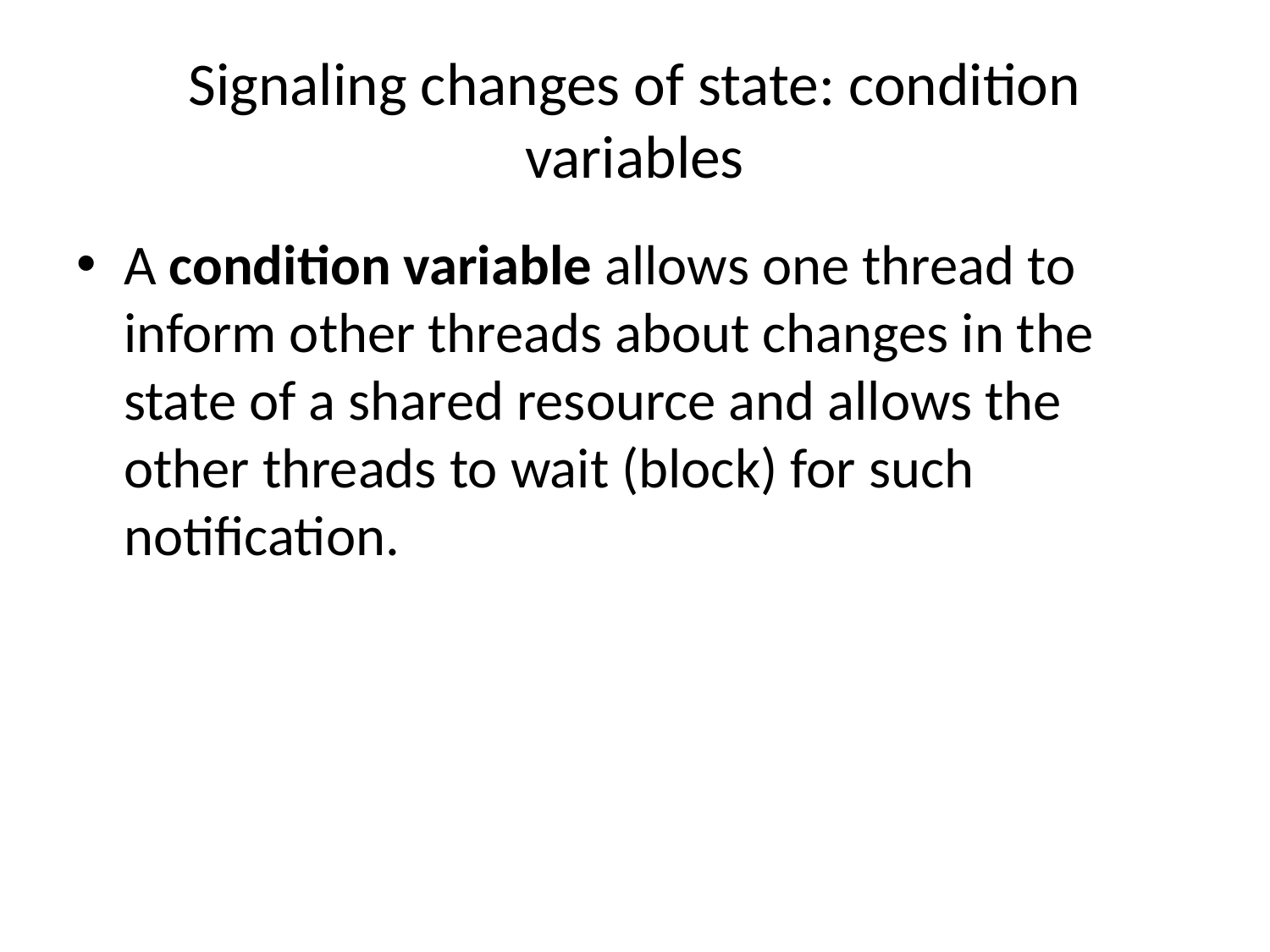

# Signaling changes of state: condition variables
A condition variable allows one thread to inform other threads about changes in the state of a shared resource and allows the other threads to wait (block) for such notification.